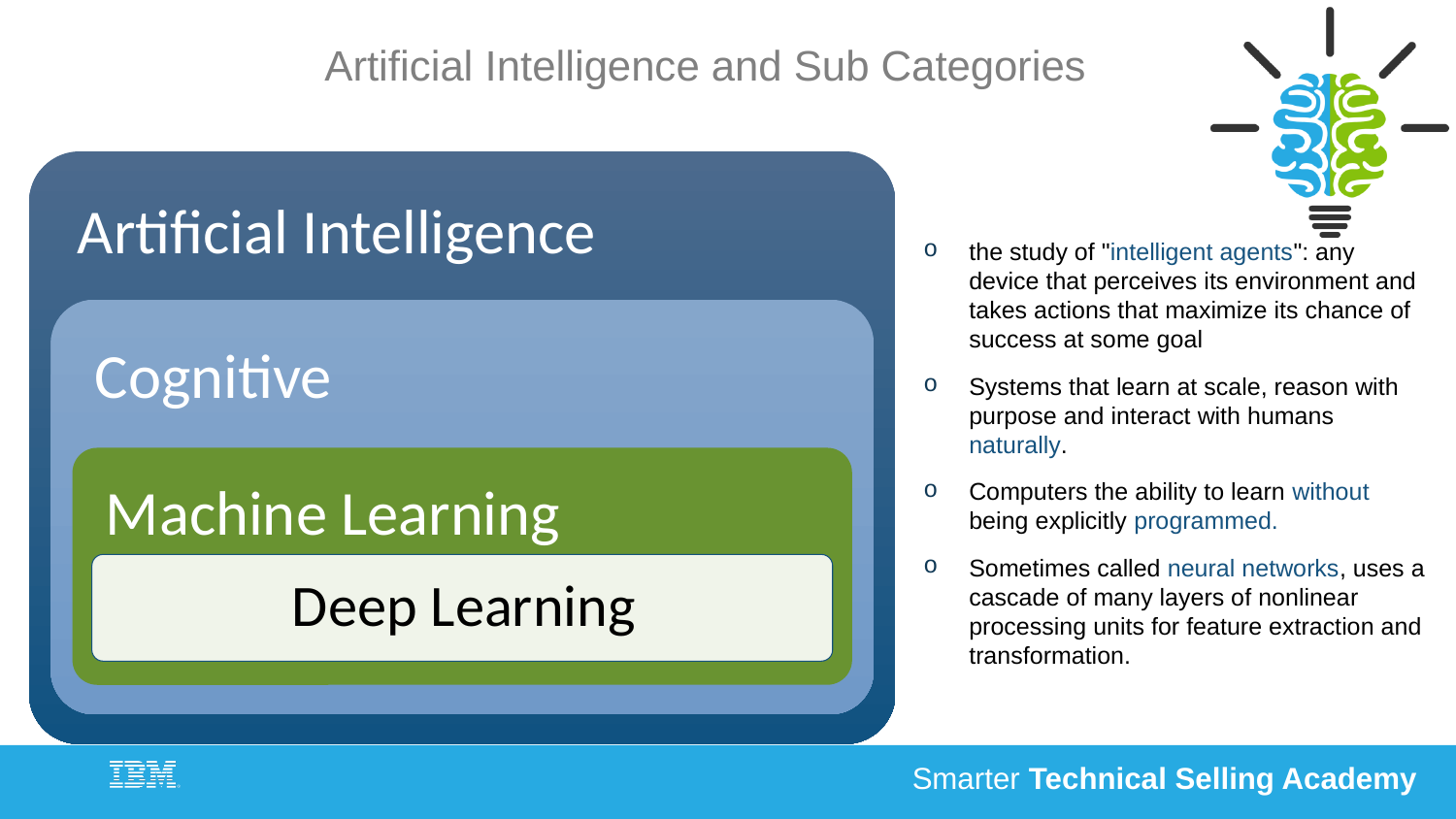

# Artificial Intelligence and Sub Categories
Artificial Intelligence
Cognitive
Machine Learning
Deep Learning
the study of "intelligent agents": any device that perceives its environment and takes actions that maximize its chance of success at some goal
Systems that learn at scale, reason with purpose and interact with humans naturally.
Computers the ability to learn without being explicitly programmed.
Sometimes called neural networks, uses a cascade of many layers of nonlinear processing units for feature extraction and transformation.